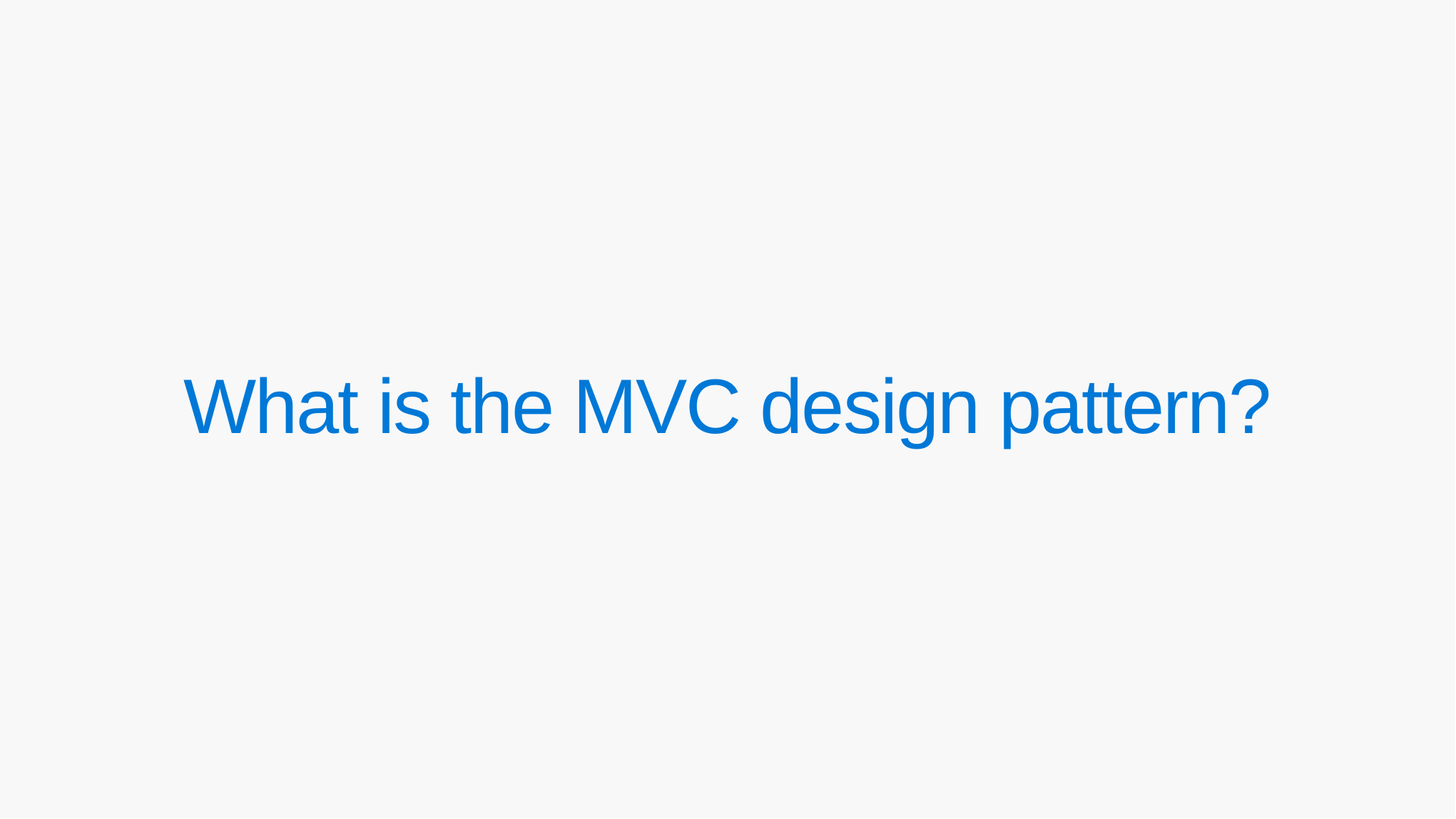

# What is the MVC design pattern?